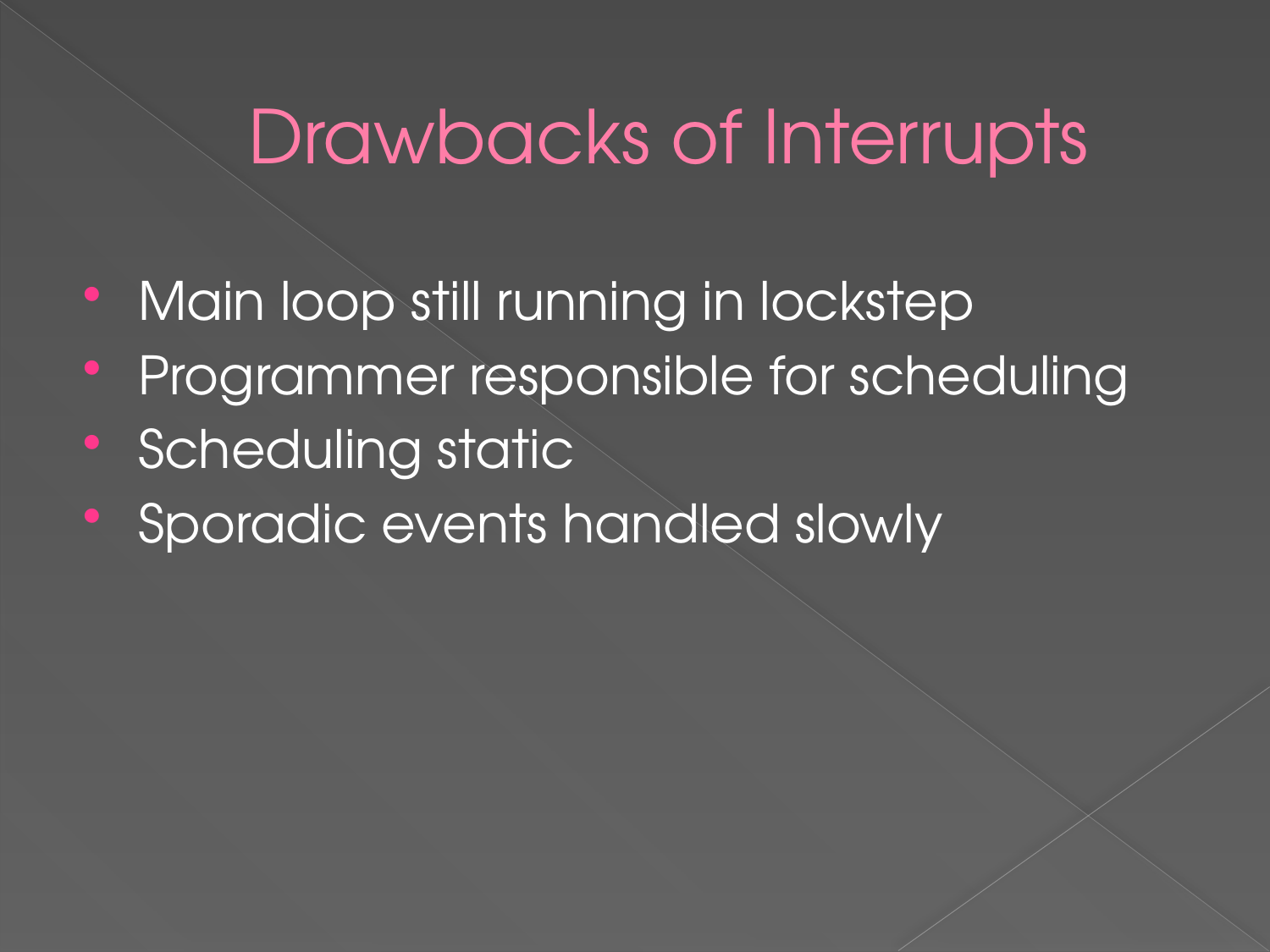

# Drawbacks of Interrupts
Main loop still running in lockstep
Programmer responsible for scheduling
Scheduling static
Sporadic events handled slowly